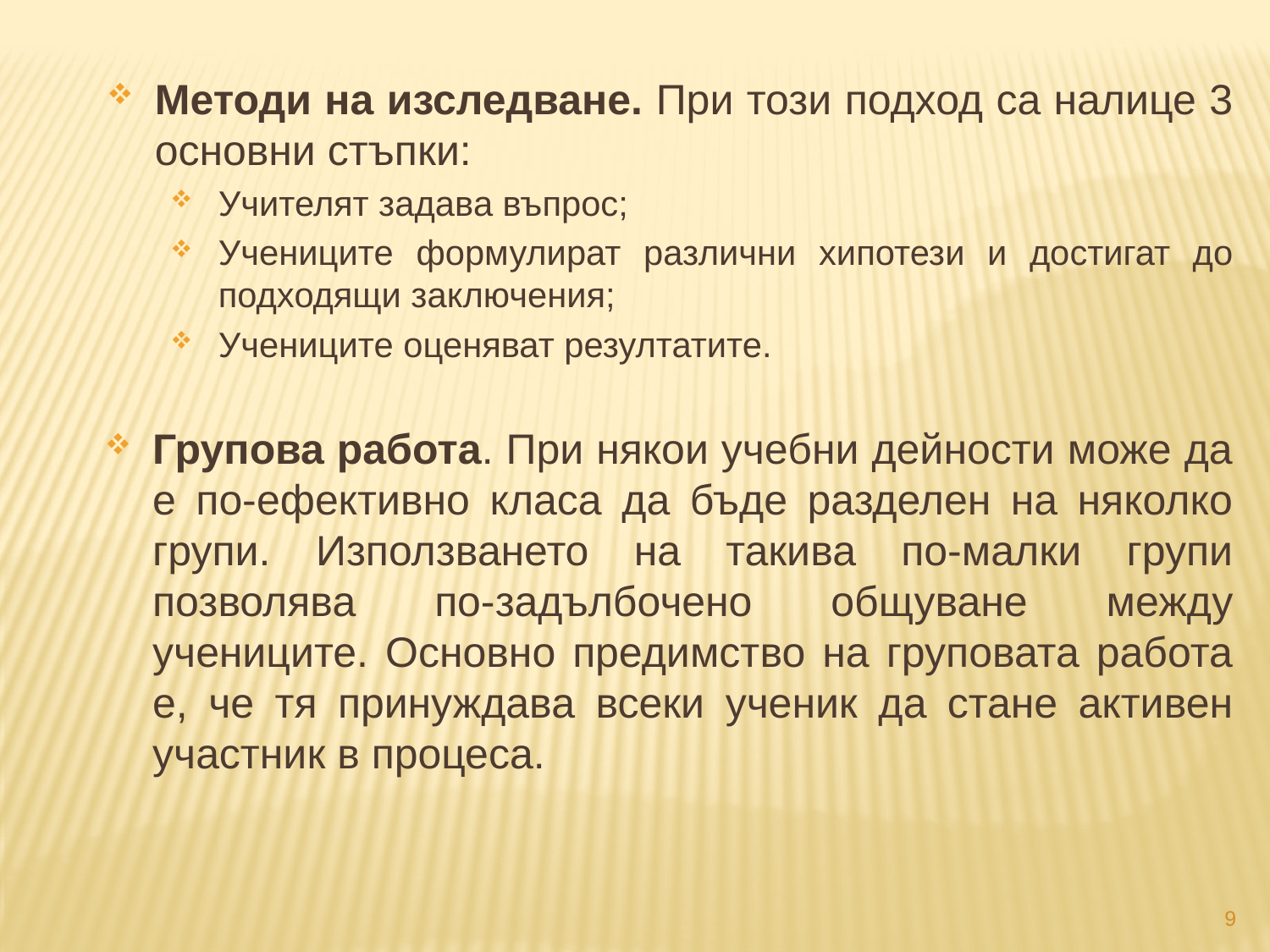

Методи на изследване. При този подход са налице 3 основни стъпки:
Учителят задава въпрос;
Учениците формулират различни хипотези и достигат до подходящи заключения;
Учениците оценяват резултатите.

Групова работа. При някои учебни дейности може да е по-ефективно класа да бъде разделен на няколко групи. Използването на такива по-малки групи позволява по-задълбочено общуване между учениците. Основно предимство на груповата работа е, че тя принуждава всеки ученик да стане активен участник в процеса.
9